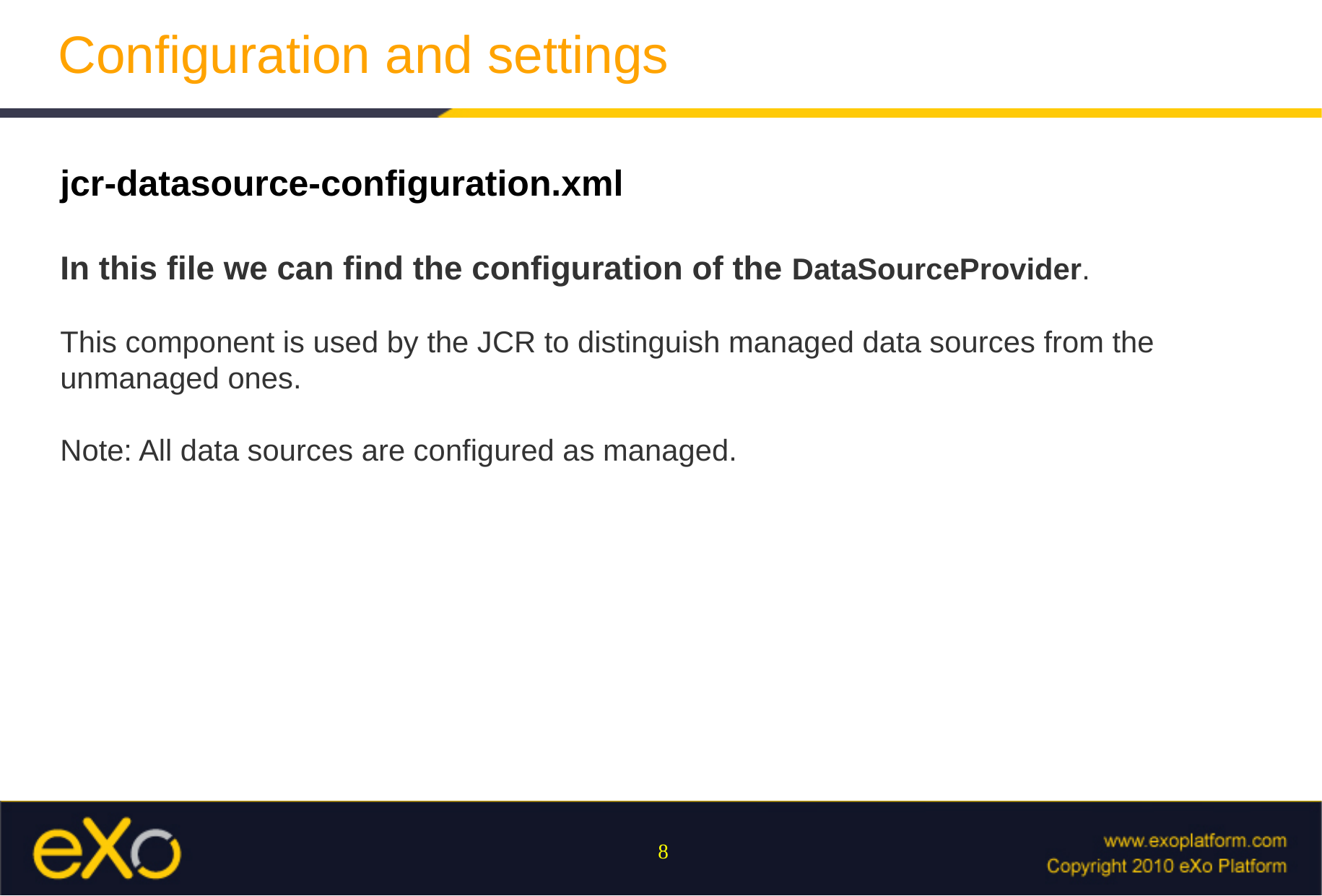

Configuration and settings
jcr-datasource-configuration.xml

In this file we can find the configuration of the DataSourceProvider.

This component is used by the JCR to distinguish managed data sources from the unmanaged ones.

Note: All data sources are configured as managed.